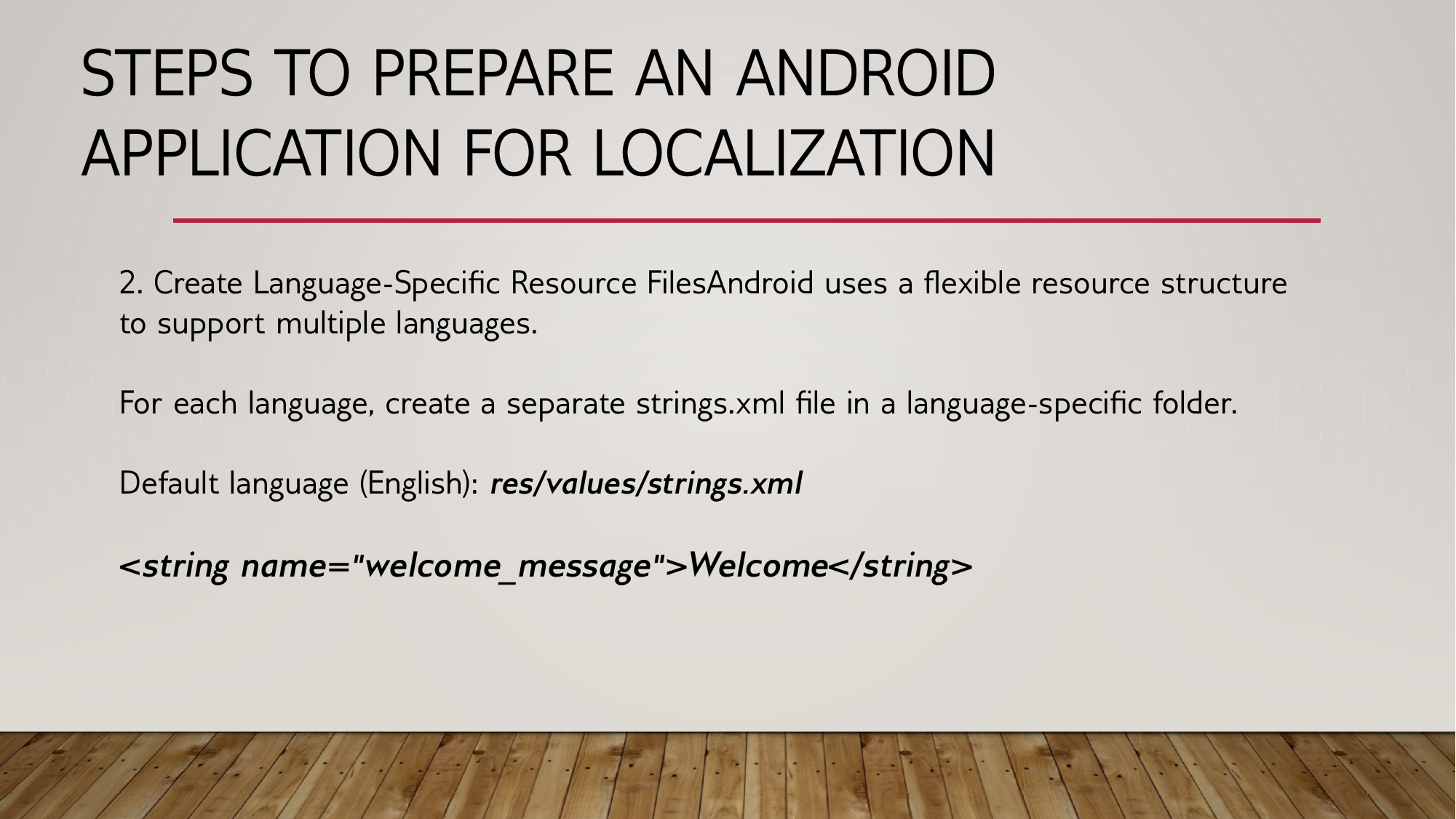

# Steps to Prepare an Android Application for Localization
2. Create Language-Specific Resource FilesAndroid uses a flexible resource structure to support multiple languages.

For each language, create a separate strings.xml file in a language-specific folder.

Default language (English): res/values/strings.xml

<string name="welcome_message">Welcome</string>